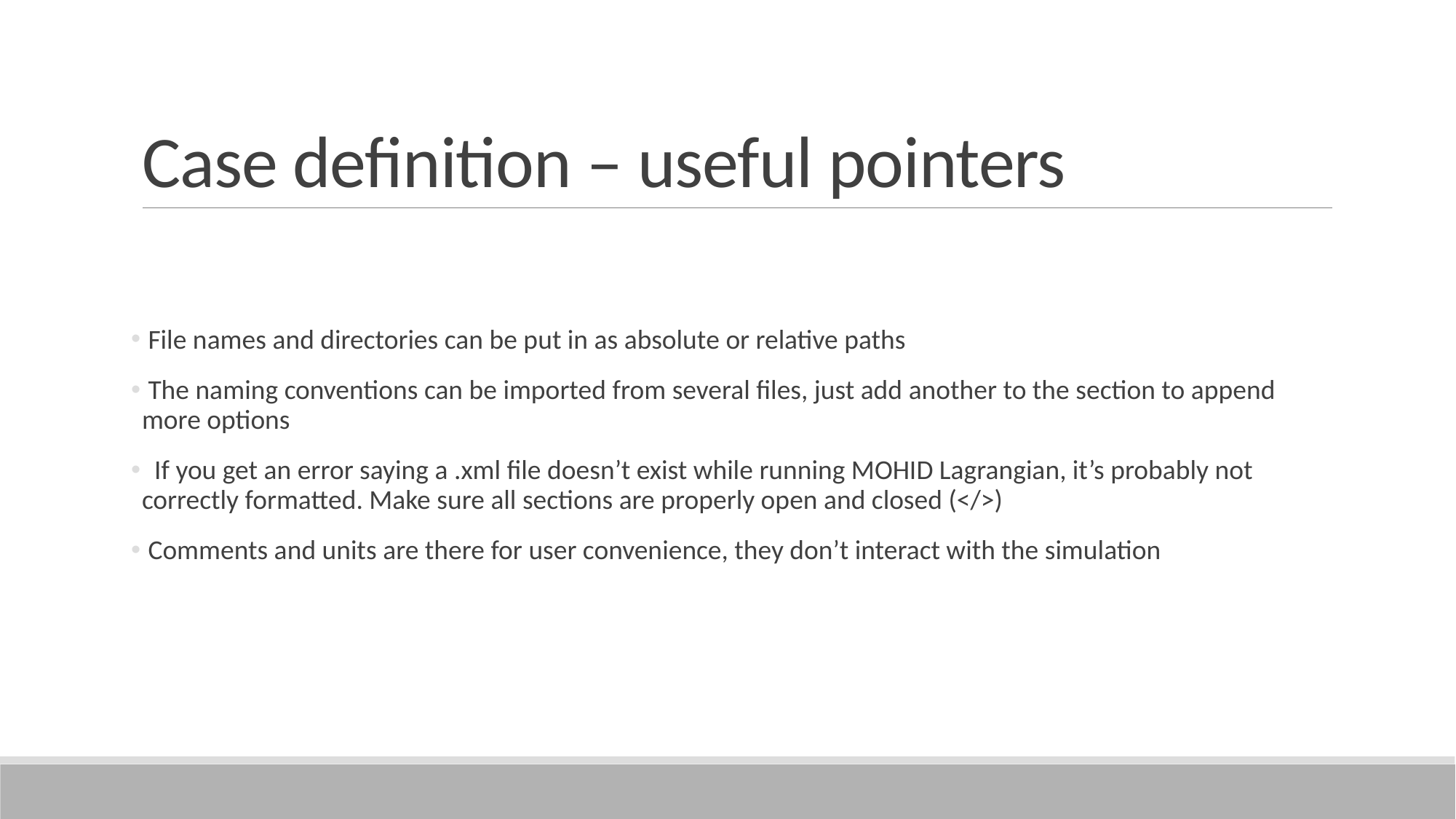

# Case definition – useful pointers
 File names and directories can be put in as absolute or relative paths
 The naming conventions can be imported from several files, just add another to the section to append more options
  If you get an error saying a .xml file doesn’t exist while running MOHID Lagrangian, it’s probably not correctly formatted. Make sure all sections are properly open and closed (</>)
 Comments and units are there for user convenience, they don’t interact with the simulation